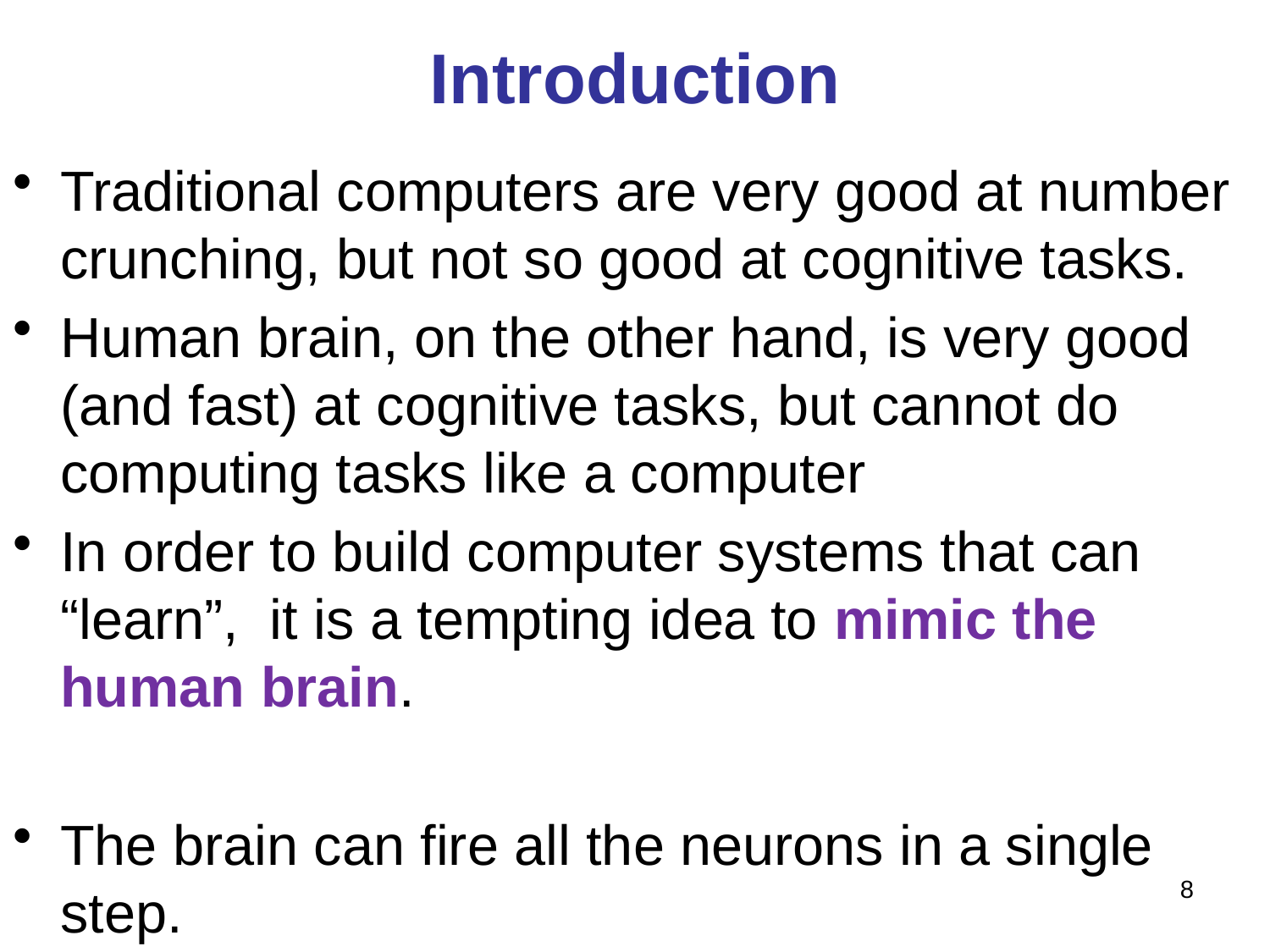

# Introduction
Traditional computers are very good at number crunching, but not so good at cognitive tasks.
Human brain, on the other hand, is very good (and fast) at cognitive tasks, but cannot do computing tasks like a computer
In order to build computer systems that can “learn”,  it is a tempting idea to mimic the human brain.

The brain can fire all the neurons in a single step.
         -----  Parallelism
Serial computers require billions of cycles to perform some tasks that the human brain takes a fraction of a second.
	e.g. Face Recognition

8